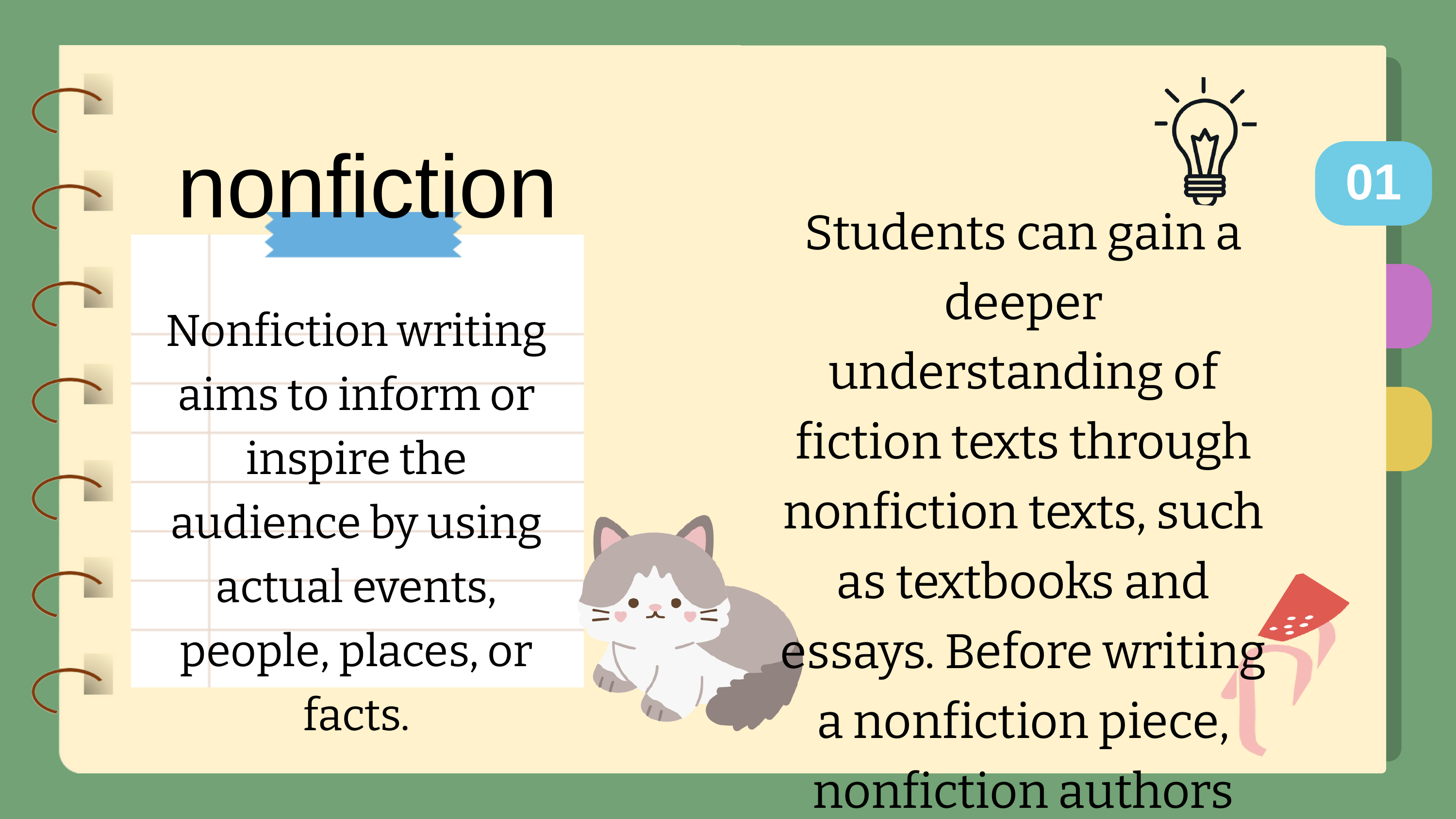

nonfiction

01
Students can gain a deeper understanding of fiction texts through nonfiction texts, such as textbooks and essays. Before writing a nonfiction piece, nonfiction authors typically conduct extensive research.

Nonfiction writing aims to inform or inspire the audience by using actual events, people, places, or facts.